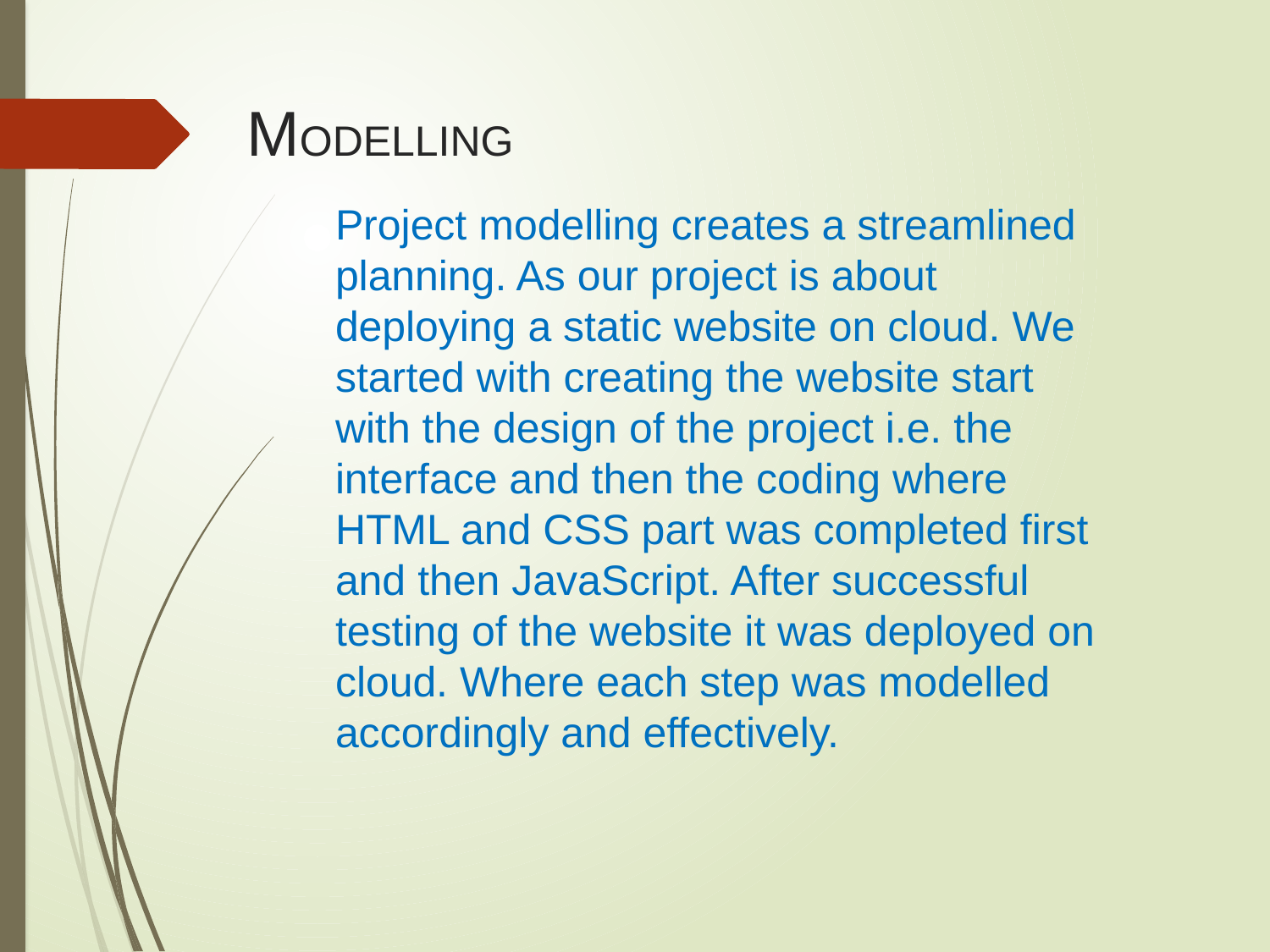

# MODELLING
Project modelling creates a streamlined planning. As our project is about deploying a static website on cloud. We started with creating the website start with the design of the project i.e. the interface and then the coding where HTML and CSS part was completed first and then JavaScript. After successful testing of the website it was deployed on cloud. Where each step was modelled accordingly and effectively.